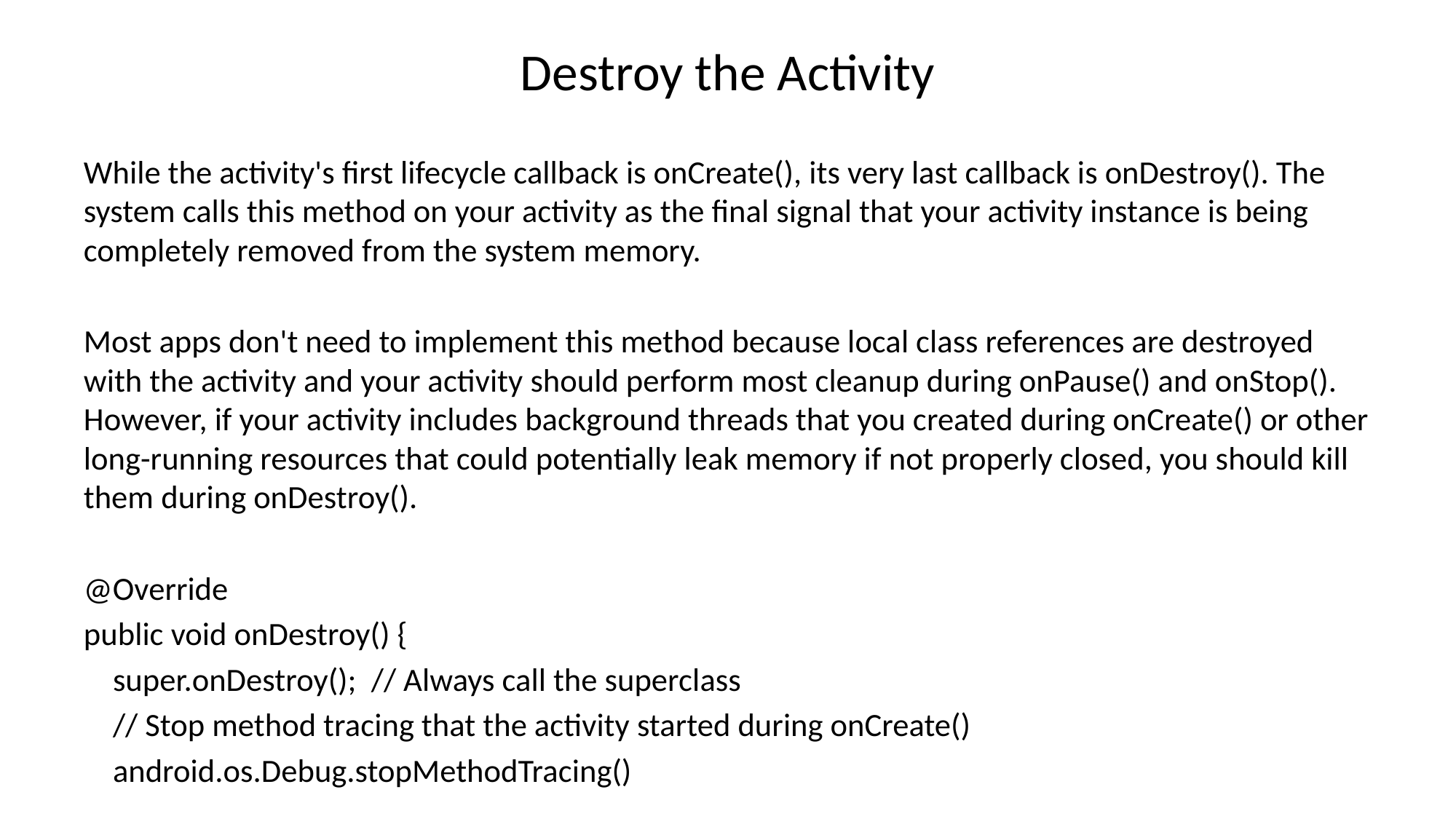

# Destroy the Activity

While the activity's first lifecycle callback is onCreate(), its very last callback is onDestroy(). The system calls this method on your activity as the final signal that your activity instance is being completely removed from the system memory.

Most apps don't need to implement this method because local class references are destroyed with the activity and your activity should perform most cleanup during onPause() and onStop(). However, if your activity includes background threads that you created during onCreate() or other long-running resources that could potentially leak memory if not properly closed, you should kill them during onDestroy().

@Override
public void onDestroy() {
    super.onDestroy();  // Always call the superclass
    // Stop method tracing that the activity started during onCreate()
    android.os.Debug.stopMethodTracing()